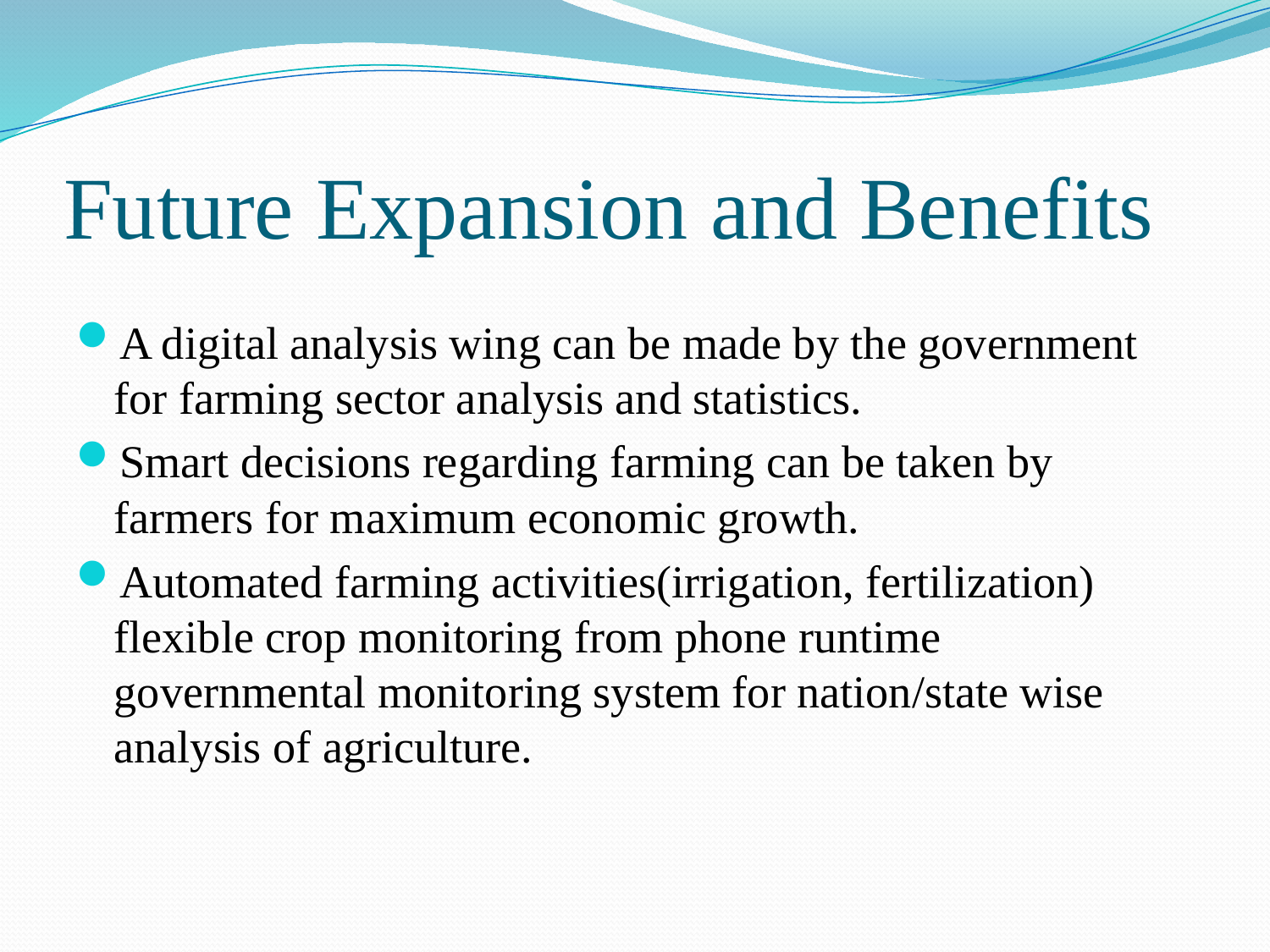

# Future Expansion and Benefits
A digital analysis wing can be made by the government for farming sector analysis and statistics.
Smart decisions regarding farming can be taken by farmers for maximum economic growth.
Automated farming activities(irrigation, fertilization) flexible crop monitoring from phone runtime governmental monitoring system for nation/state wise analysis of agriculture.